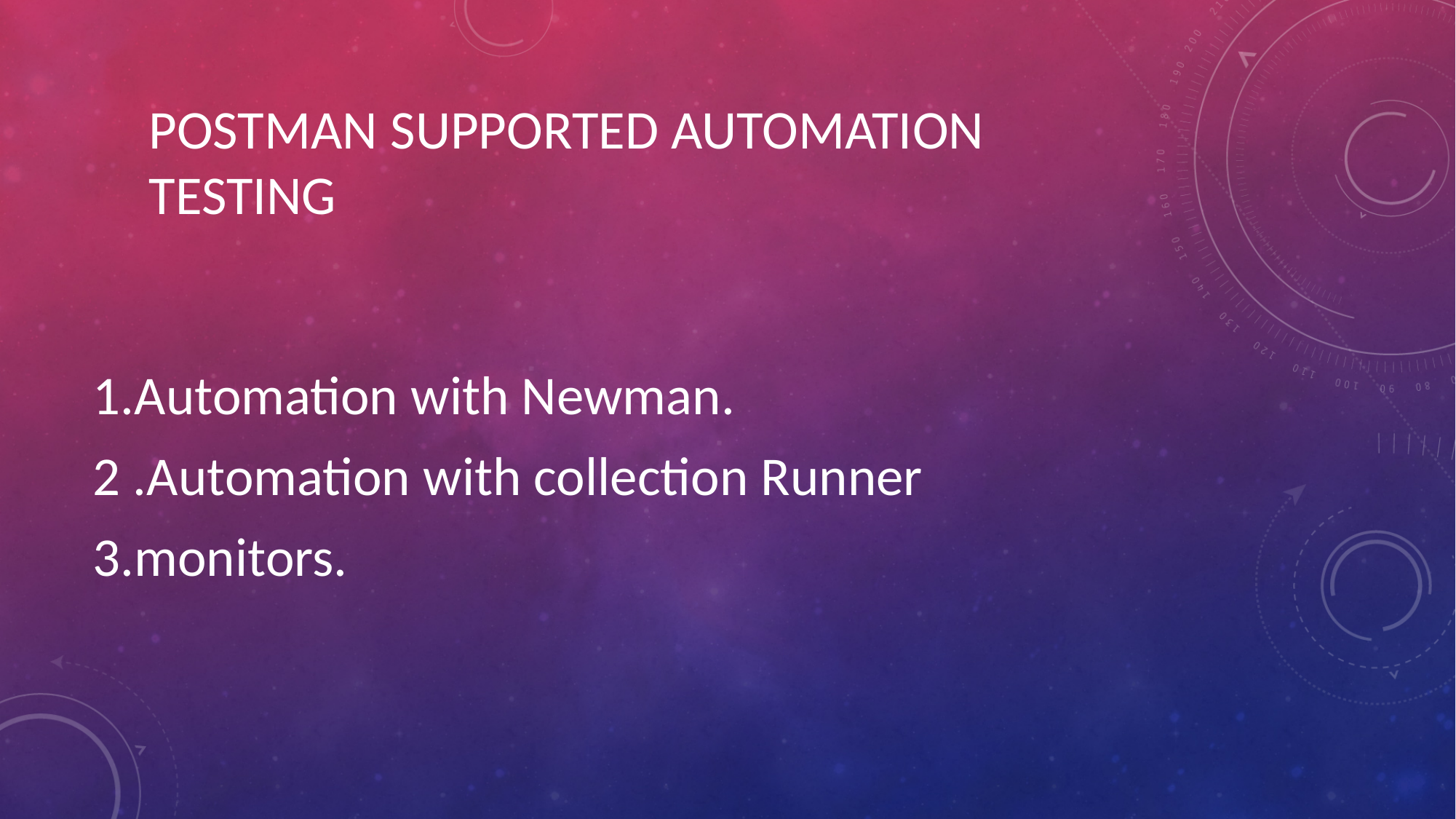

# Postman supported Automation testing
1.Automation with Newman.
2 .Automation with collection Runner
3.monitors.